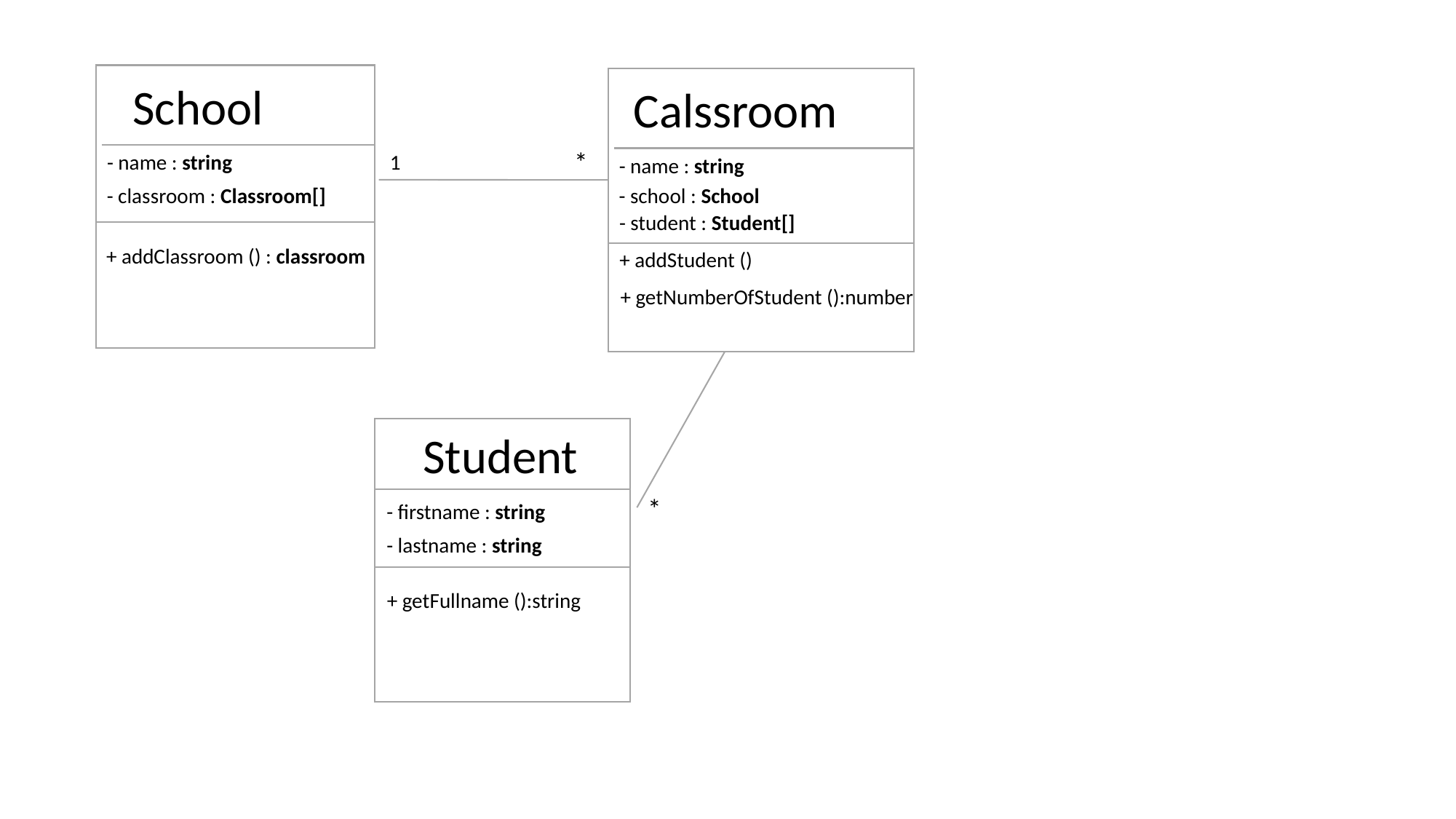

School
Calssroom
*
1
- name : string
- name : string
- classroom : Classroom[]
- school : School
- student : Student[]
+ addClassroom () : classroom
+ addStudent ()
+ getNumberOfStudent ():number

Student
*
- firstname : string
- lastname : string
+ getFullname ():string